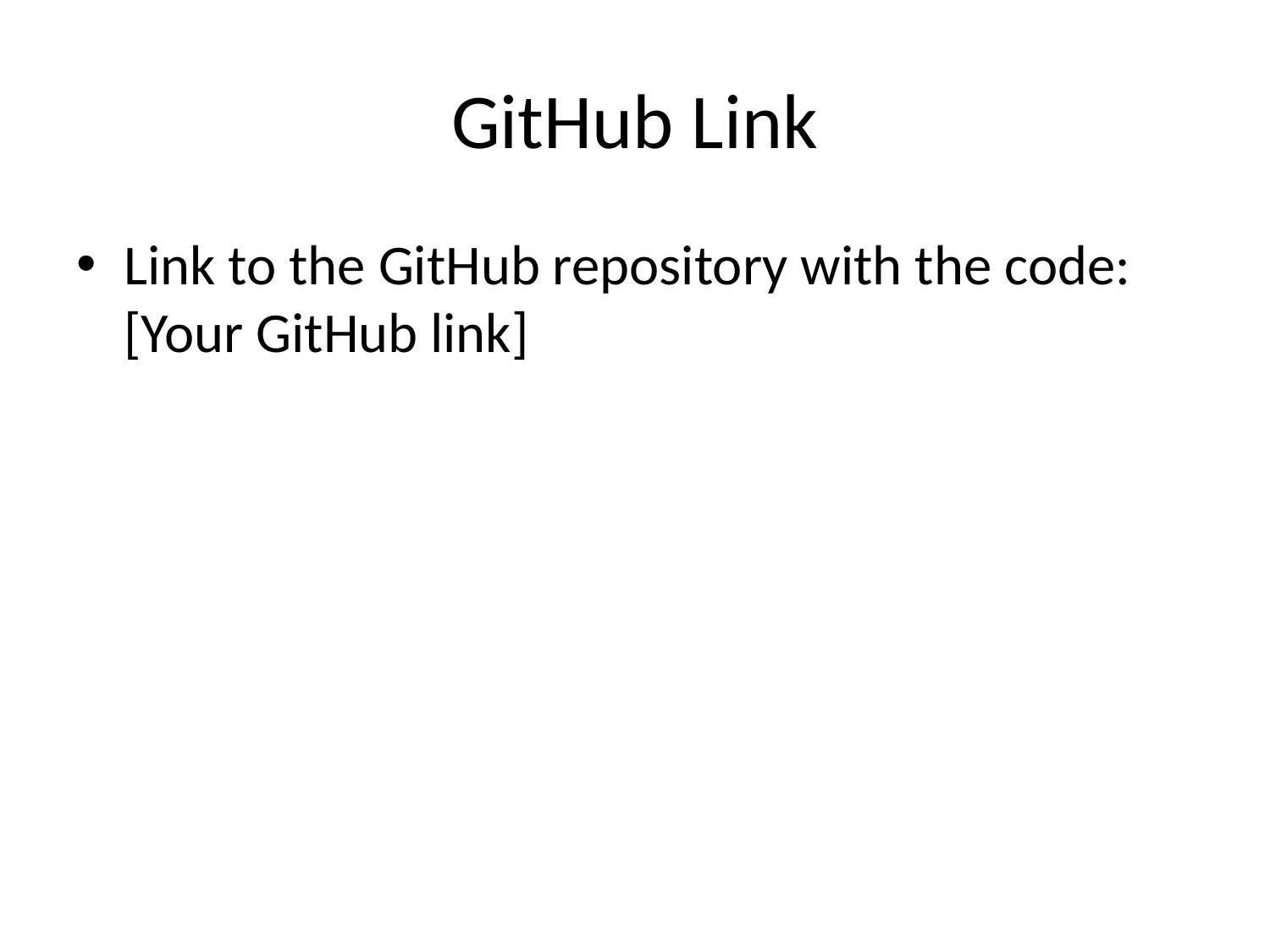

# GitHub Link
Link to the GitHub repository with the code: [Your GitHub link]